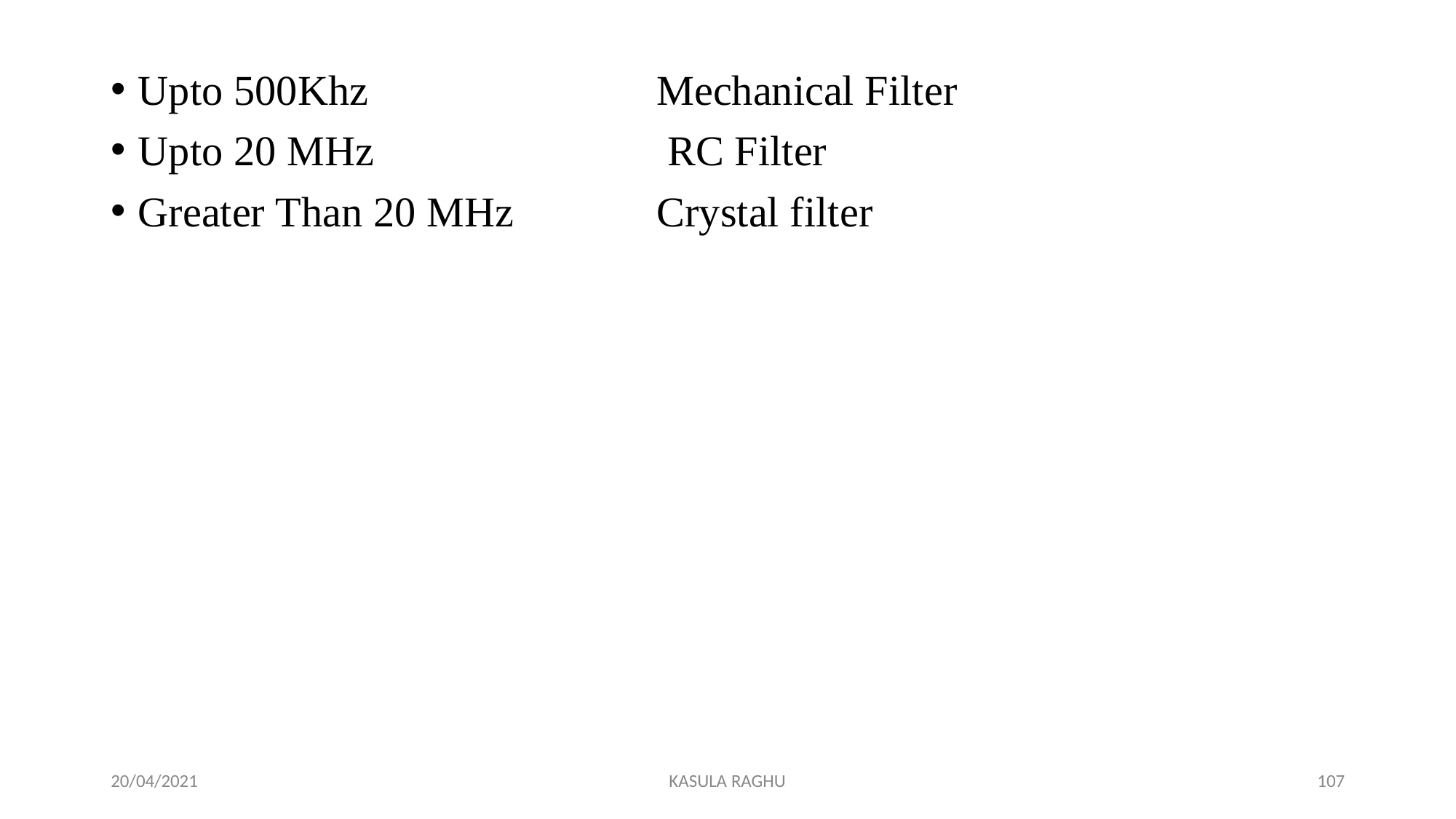

Upto 500Khz
Upto 20 MHz
Greater Than 20 MHz
Mechanical Filter  RC Filter
Crystal filter
20/04/2021
KASULA RAGHU
107